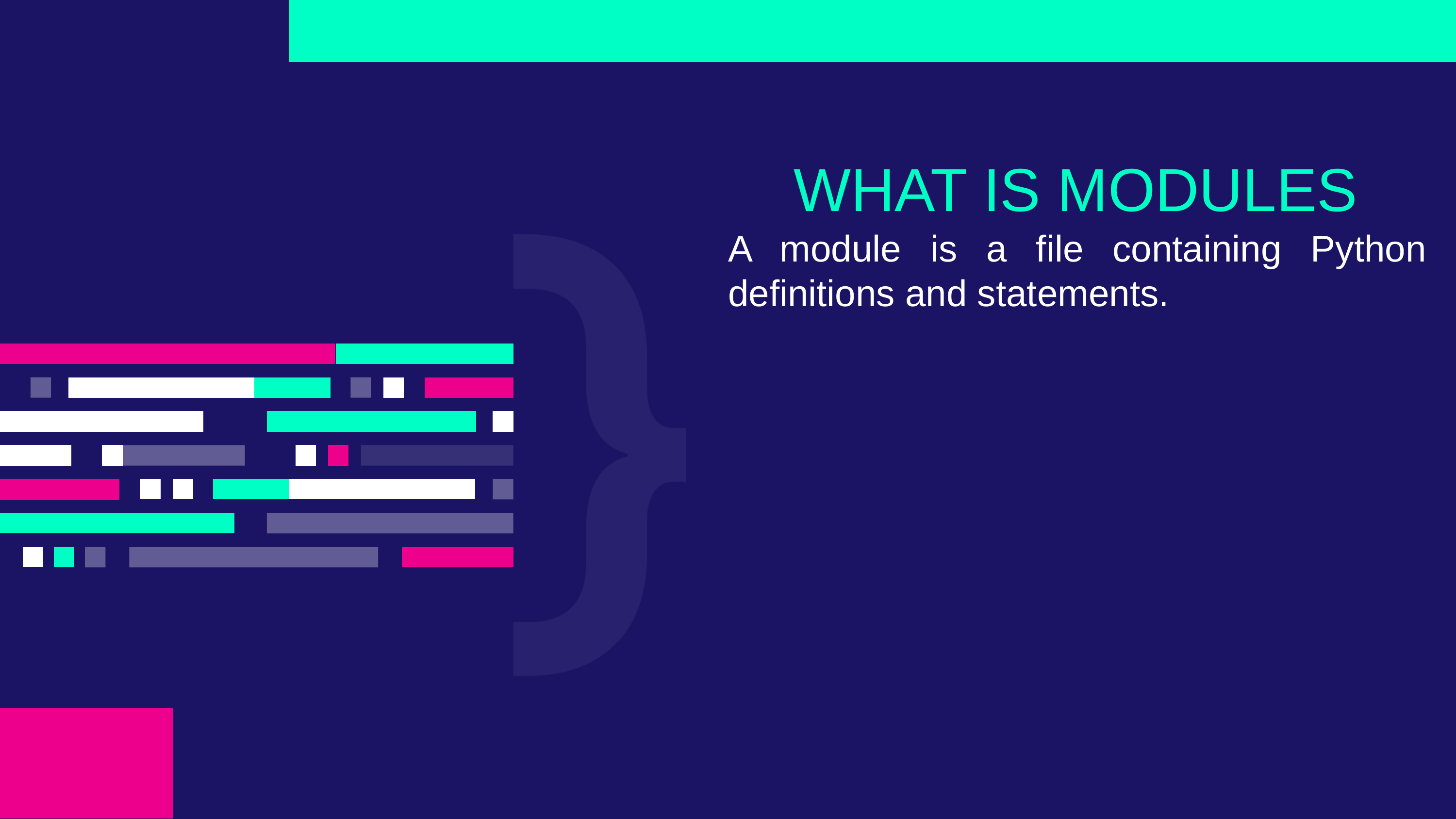

WHAT IS MODULES
A module is a file containing Python definitions and statements.